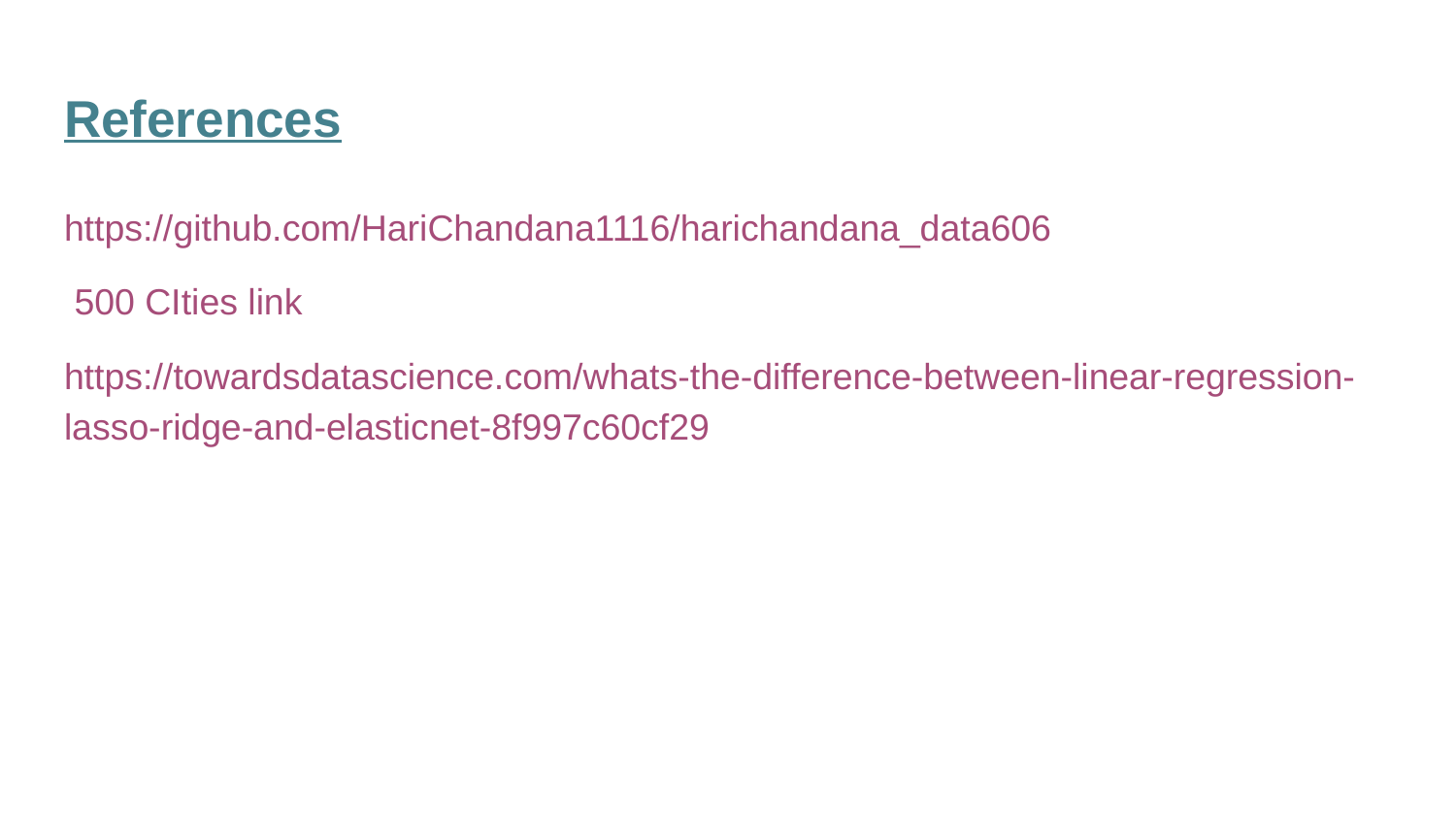

# References
https://github.com/HariChandana1116/harichandana_data606
 500 CIties link
https://towardsdatascience.com/whats-the-difference-between-linear-regression-lasso-ridge-and-elasticnet-8f997c60cf29